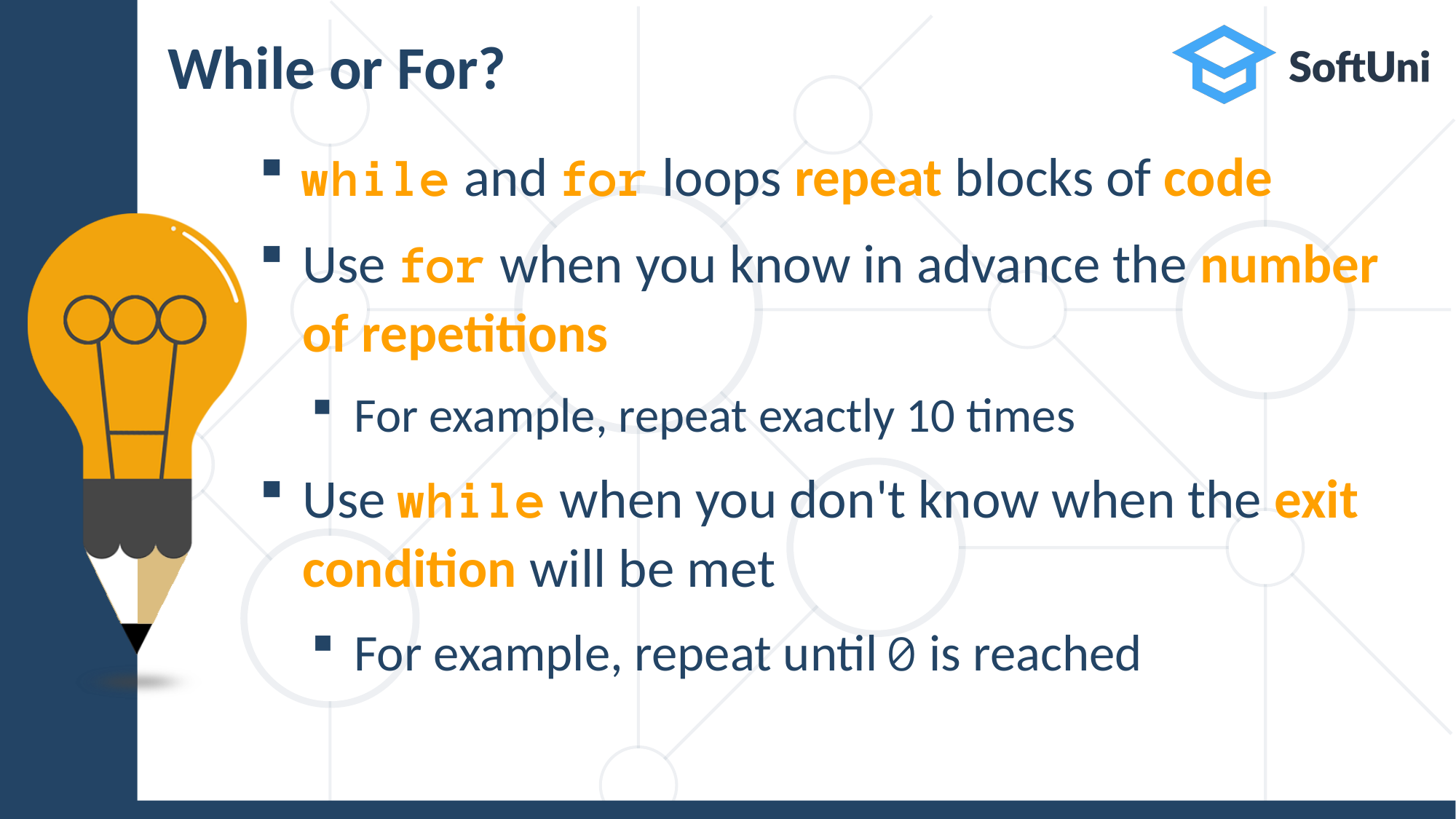

# While or For?
while and for loops repeat blocks of code
Use for when you know in advance the number of repetitions
For example, repeat exactly 10 times
Use while when you don't know when the exit
condition will be met
For example, repeat until 0 is reached